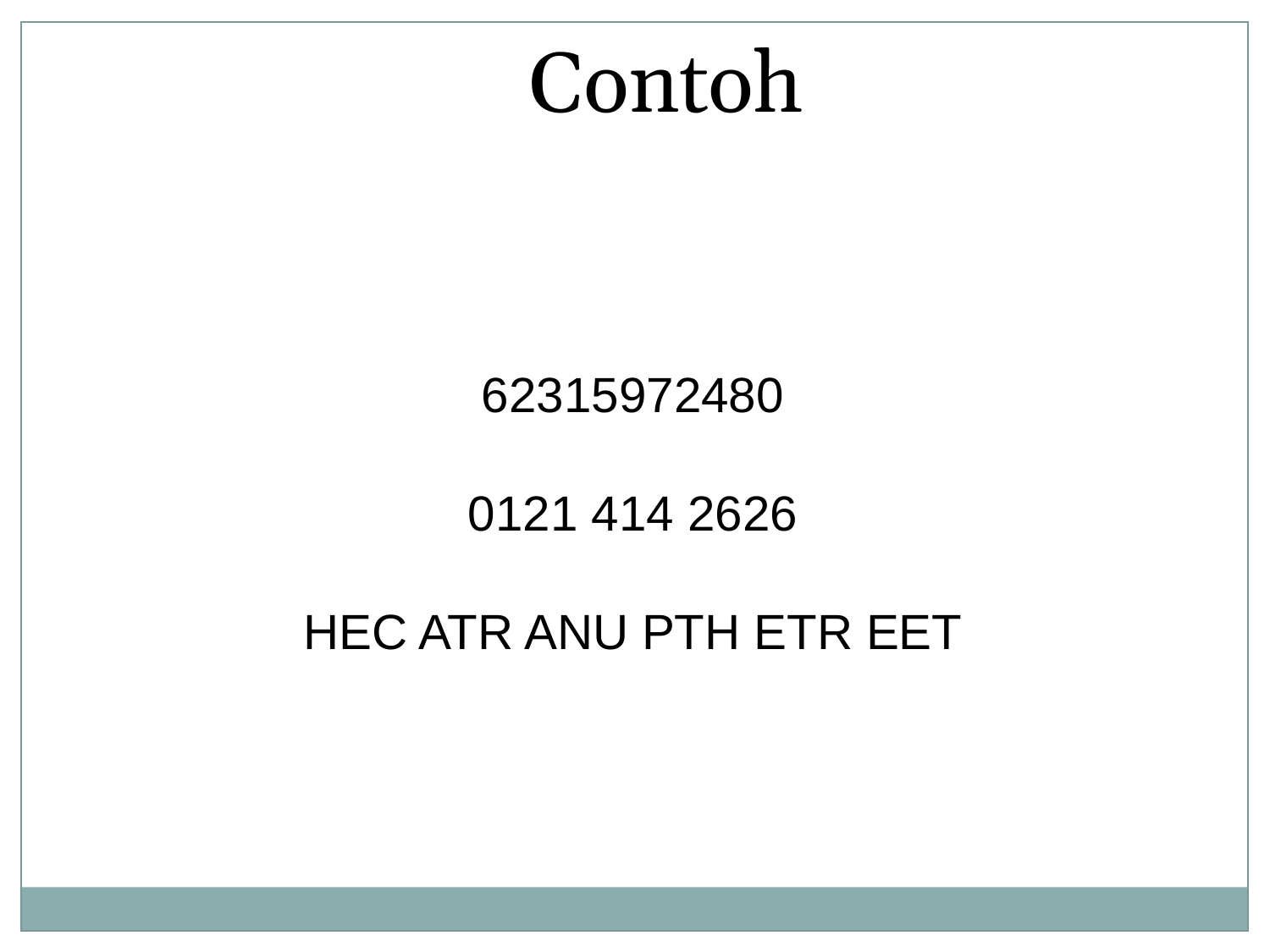

Contoh
62315972480

0121 414 2626

HEC ATR ANU PTH ETR EET